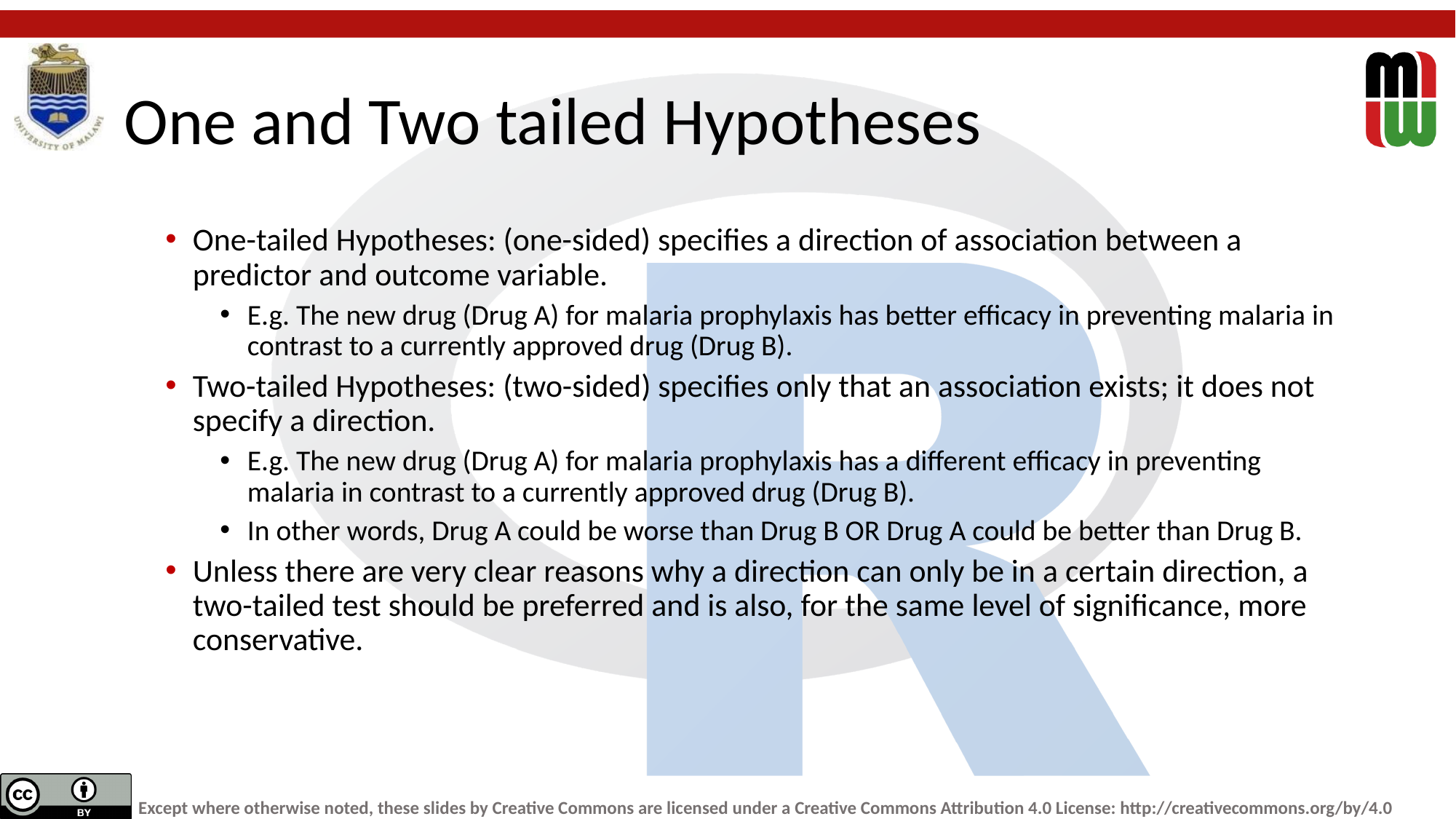

# One and Two tailed Hypotheses
One-tailed Hypotheses: (one-sided) specifies a direction of association between a predictor and outcome variable.
E.g. The new drug (Drug A) for malaria prophylaxis has better efficacy in preventing malaria in contrast to a currently approved drug (Drug B).
Two-tailed Hypotheses: (two-sided) specifies only that an association exists; it does not specify a direction.
E.g. The new drug (Drug A) for malaria prophylaxis has a different efficacy in preventing malaria in contrast to a currently approved drug (Drug B).
In other words, Drug A could be worse than Drug B OR Drug A could be better than Drug B.
Unless there are very clear reasons why a direction can only be in a certain direction, a two-tailed test should be preferred and is also, for the same level of significance, more conservative.